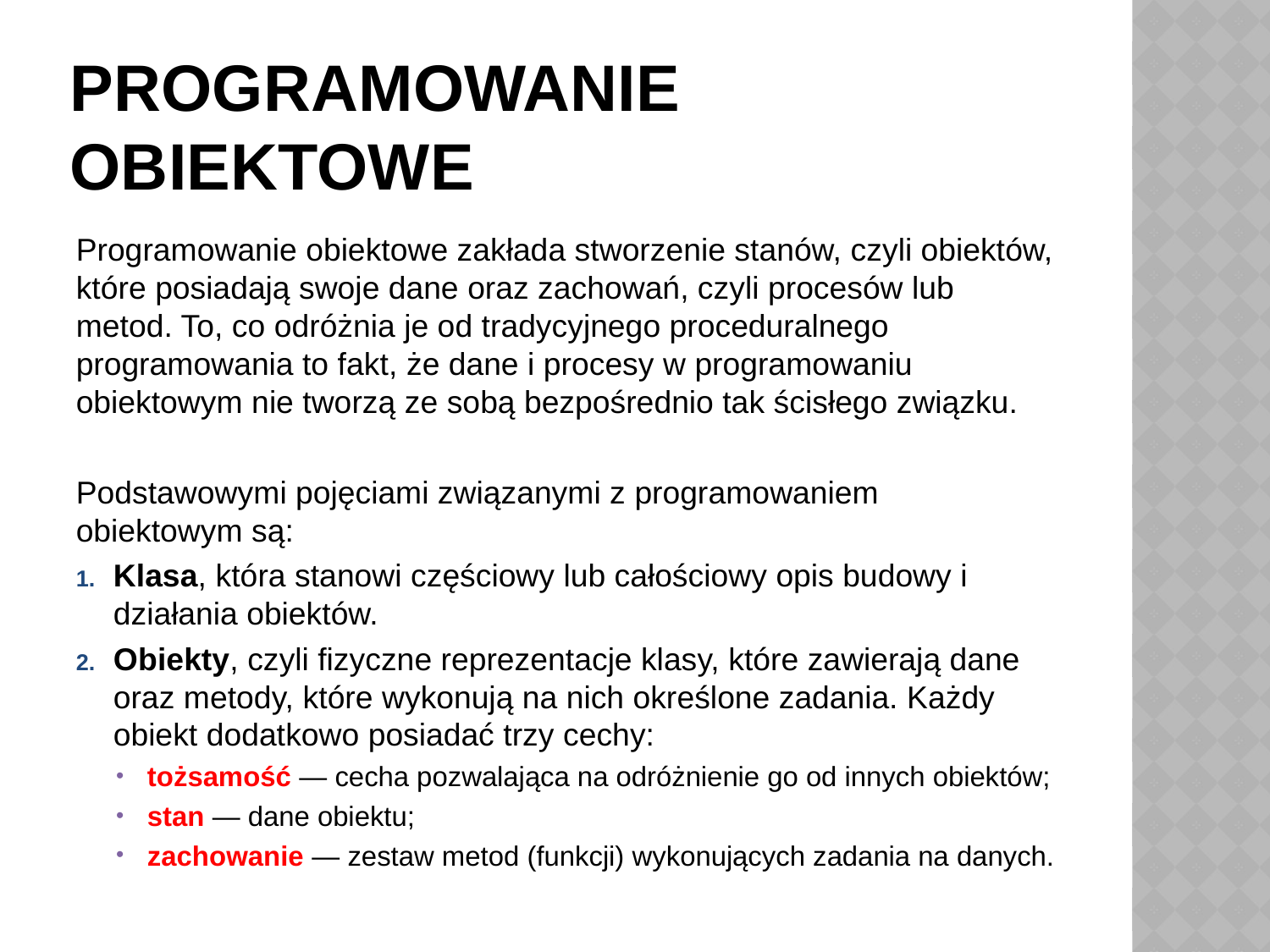

# Programowanie obiektowe
Programowanie obiektowe zakłada stworzenie stanów, czyli obiektów, które posiadają swoje dane oraz zachowań, czyli procesów lub metod. To, co odróżnia je od tradycyjnego proceduralnego programowania to fakt, że dane i procesy w programowaniu obiektowym nie tworzą ze sobą bezpośrednio tak ścisłego związku.

Podstawowymi pojęciami związanymi z programowaniem obiektowym są:
Klasa, która stanowi częściowy lub całościowy opis budowy i działania obiektów.
Obiekty, czyli fizyczne reprezentacje klasy, które zawierają dane oraz metody, które wykonują na nich określone zadania. Każdy obiekt dodatkowo posiadać trzy cechy:
tożsamość — cecha pozwalająca na odróżnienie go od innych obiektów;
stan — dane obiektu;
zachowanie — zestaw metod (funkcji) wykonujących zadania na danych.